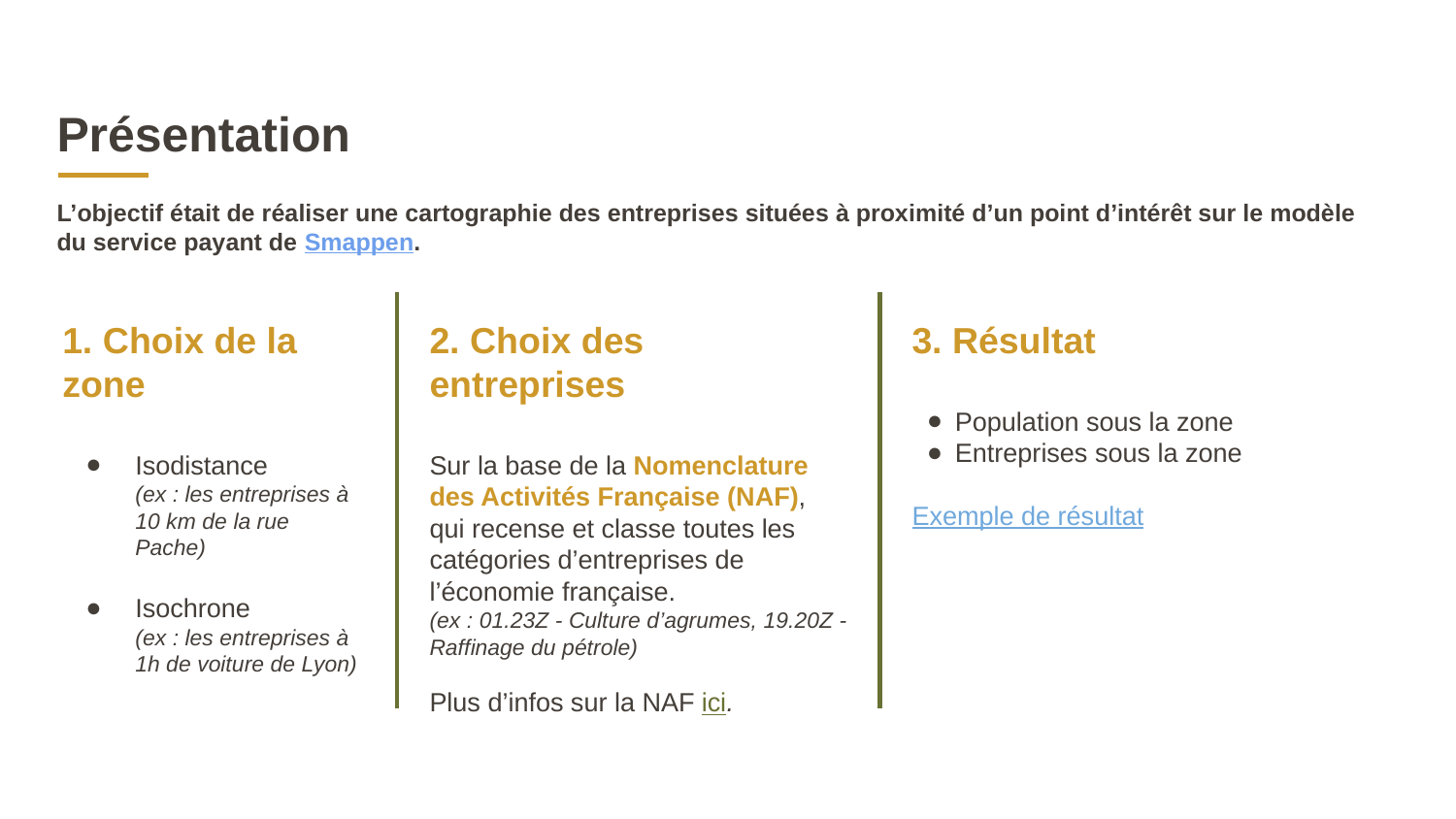

Présentation
L’objectif était de réaliser une cartographie des entreprises situées à proximité d’un point d’intérêt sur le modèle du service payant de Smappen.

1. Choix de la zone

Isodistance
(ex : les entreprises à 10 km de la rue Pache)

Isochrone
(ex : les entreprises à 1h de voiture de Lyon)
2. Choix des entreprises

Sur la base de la Nomenclature des Activités Française (NAF), qui recense et classe toutes les catégories d’entreprises de l’économie française.
(ex : 01.23Z - Culture d’agrumes, 19.20Z - Raffinage du pétrole)

Plus d’infos sur la NAF ici.

3. Résultat

Population sous la zone
Entreprises sous la zone

Exemple de résultat